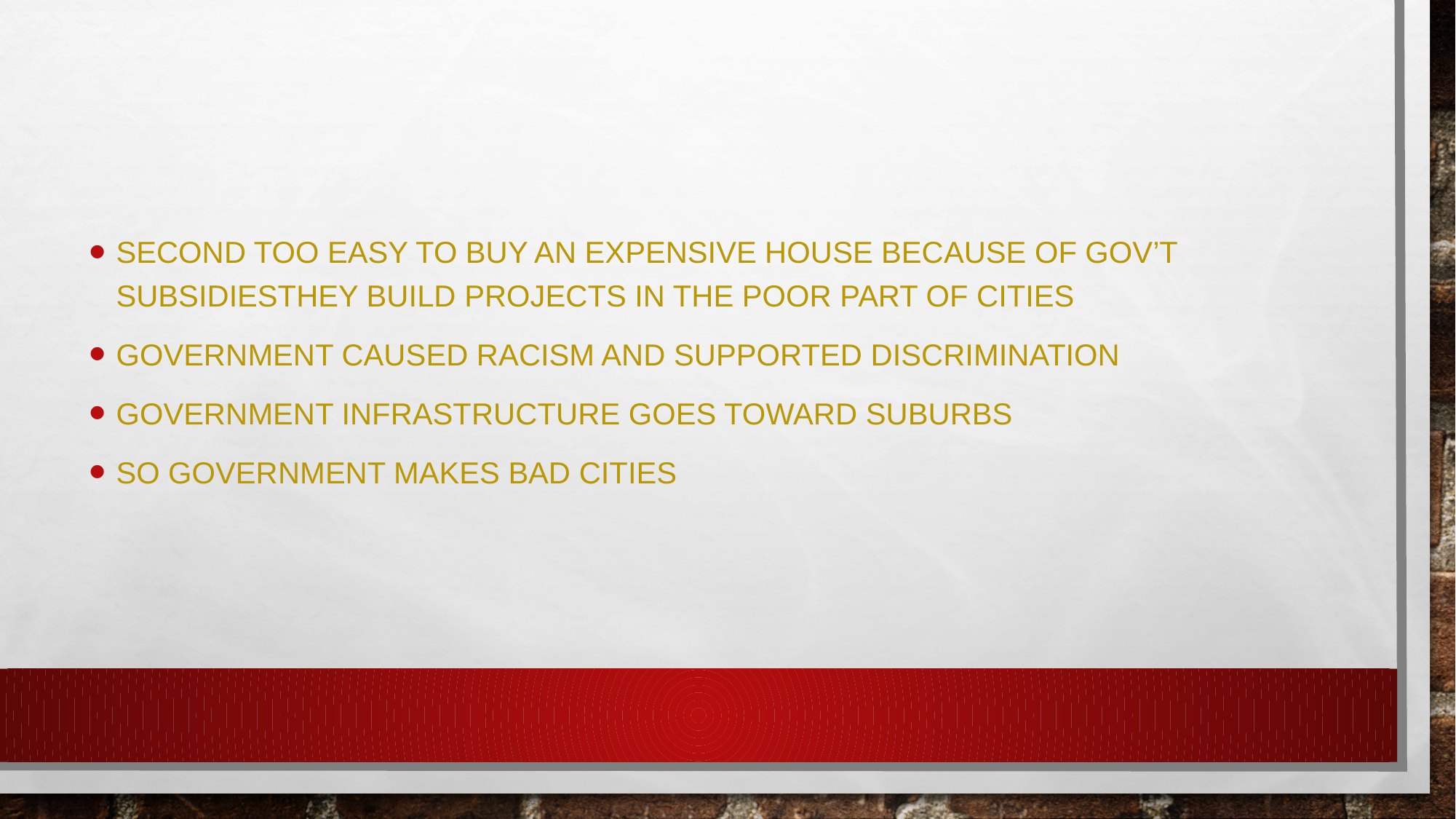

Second too easy to buy an expensive house because of goV’t SubsidiesThey build projects in the poor part of cities
Government caused racism and supported discrimination
Government infrastructure goes toward suburbs
So government makes bad cities